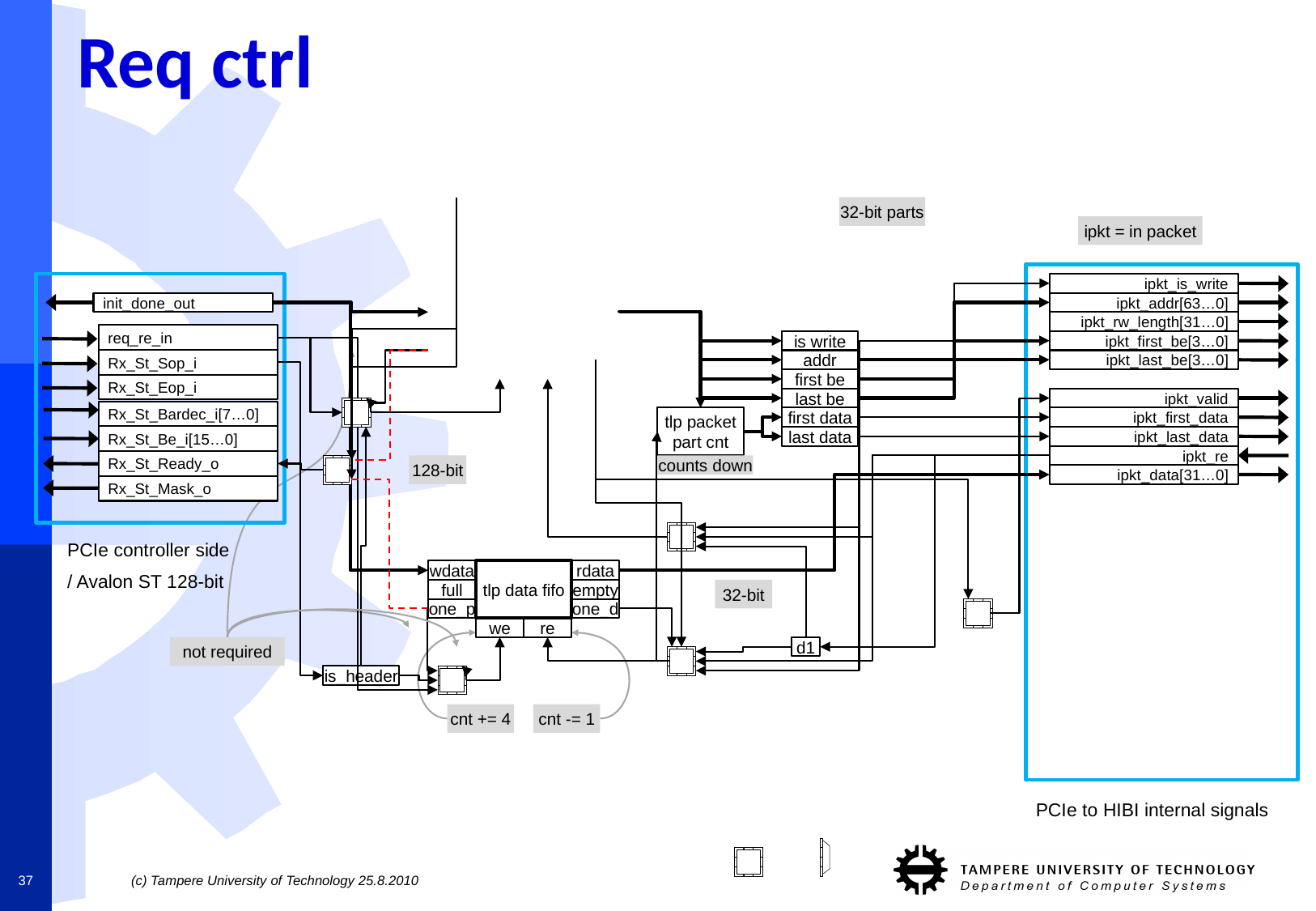

# Req ctrl
32-bit parts
ipkt = in packet

ipkt_is_write
init_done_out
ipkt_addr[63…0]
ipkt_rw_length[31…0]
req_re_in
is write
ipkt_first_be[3…0]
Rx_St_Sop_i
addr
ipkt_last_be[3…0]
first be
Rx_St_Eop_i
last be
ipkt_valid

Rx_St_Bardec_i[7…0]
tlp packet part cnt
first data
ipkt_first_data
Rx_St_Be_i[15…0]
last data
ipkt_last_data
ipkt_re
Rx_St_Ready_o

128-bit
counts down
ipkt_data[31…0]
Rx_St_Mask_o

PCIe controller side
/ Avalon ST 128-bit
wdata
tlp data fifo
rdata
full
empty
one_p
one_d
we
re
32-bit

not required
d1

is_header

cnt += 4
cnt -= 1
PCIe to HIBI internal signals

37
(c) Tampere University of Technology 25.8.2010